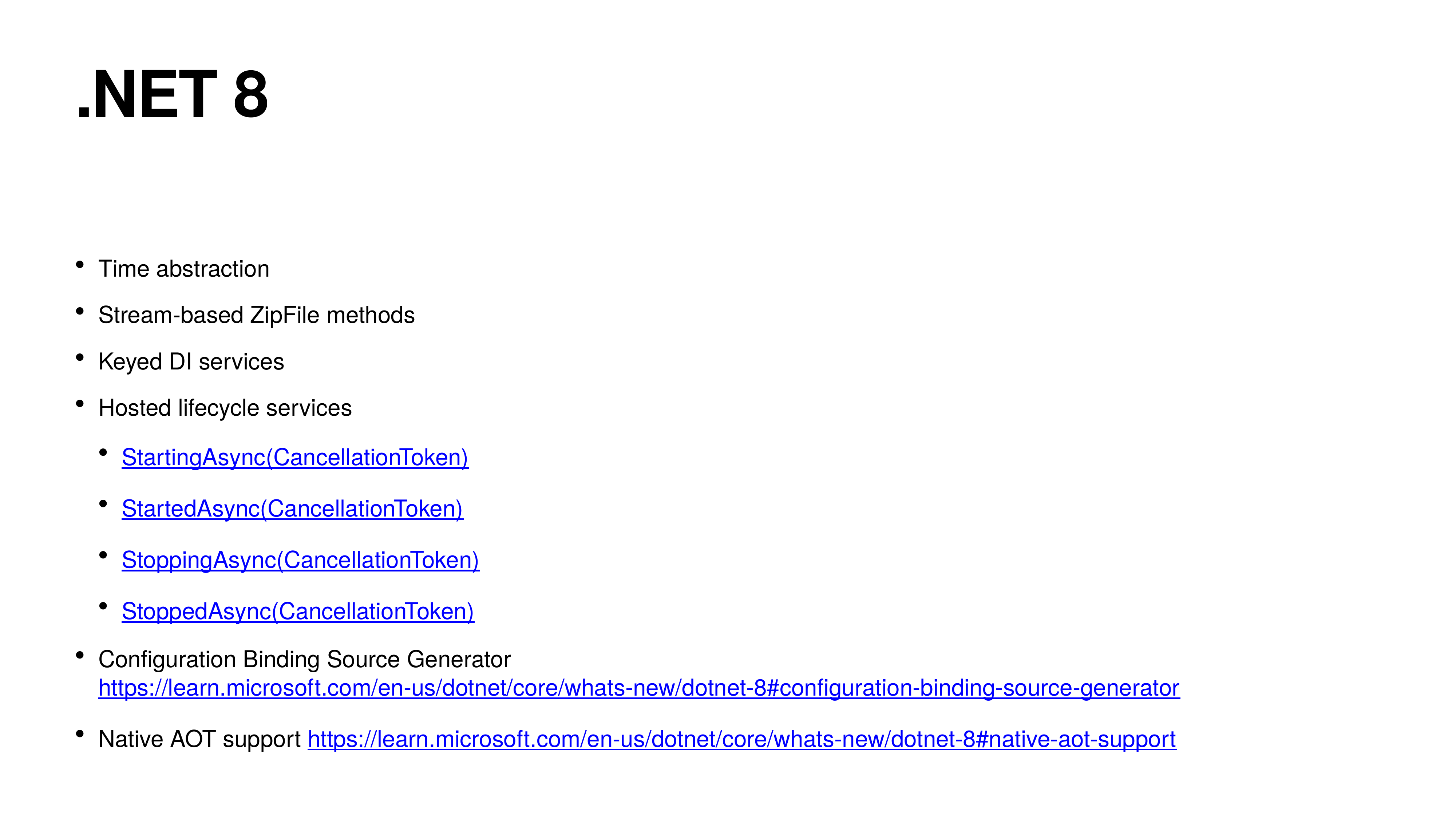

# .NET 8
Time abstraction
Stream-based ZipFile methods
Keyed DI services
Hosted lifecycle services
StartingAsync(CancellationToken)
StartedAsync(CancellationToken)
StoppingAsync(CancellationToken)
StoppedAsync(CancellationToken)
Configuration Binding Source Generator https://learn.microsoft.com/en-us/dotnet/core/whats-new/dotnet-8#configuration-binding-source-generator
Native AOT support https://learn.microsoft.com/en-us/dotnet/core/whats-new/dotnet-8#native-aot-support